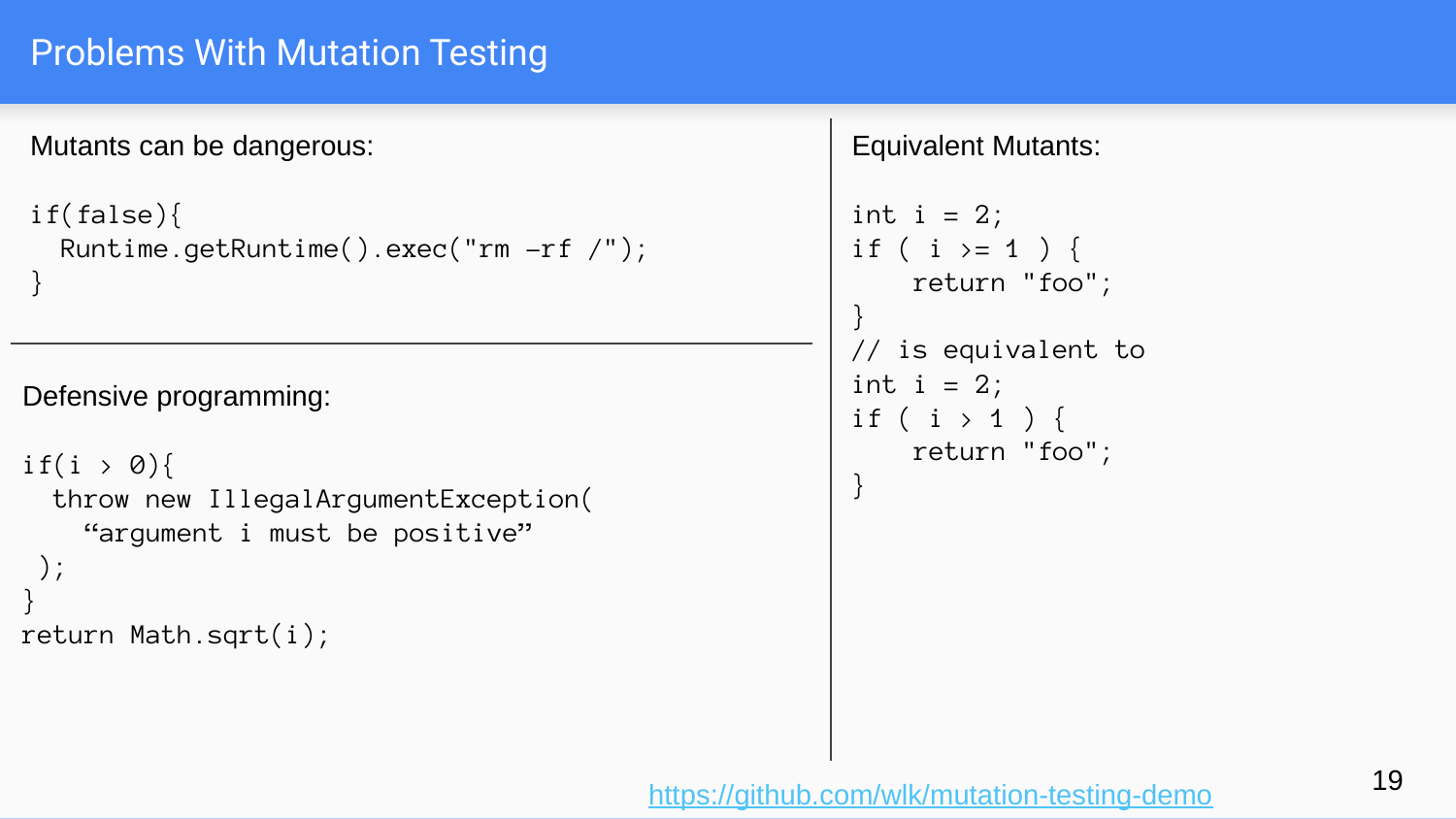

# Problems With Mutation Testing
Mutants can be dangerous:

if(false){
  Runtime.getRuntime().exec("rm -rf /");
}
Equivalent Mutants:

int i = 2;
if ( i >= 1 ) {
    return "foo";
}
// is equivalent to
int i = 2;
if ( i > 1 ) {
    return "foo";
}

Defensive programming:

if(i > 0){
  throw new IllegalArgumentException(
    “argument i must be positive”
 );
}
return Math.sqrt(i);
19